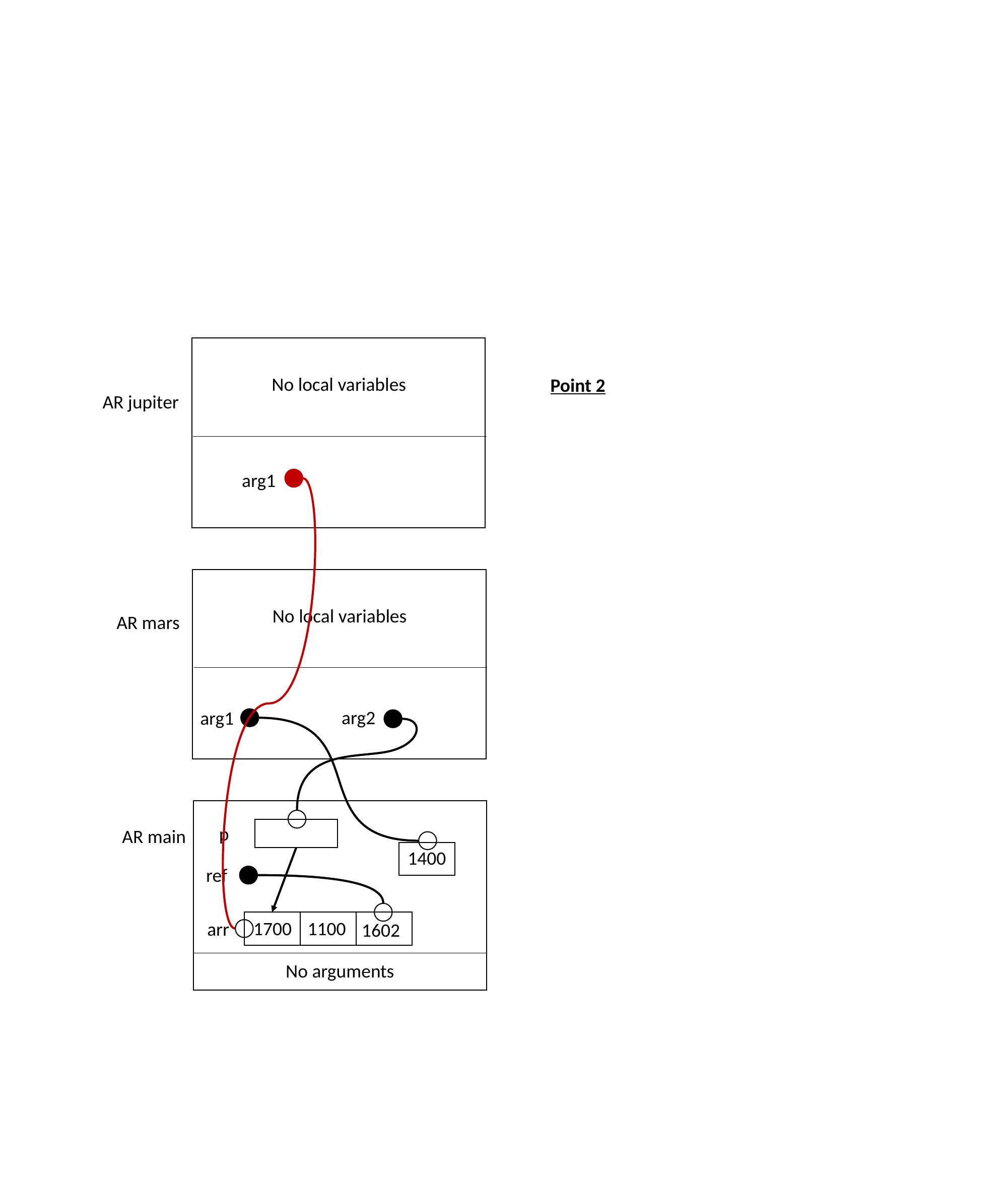

No local variables
Point 2
AR jupiter
arg1

No local variables
AR mars
arg2
arg1

p

AR main

1400
1700
1100
1602
ref

arr

No arguments